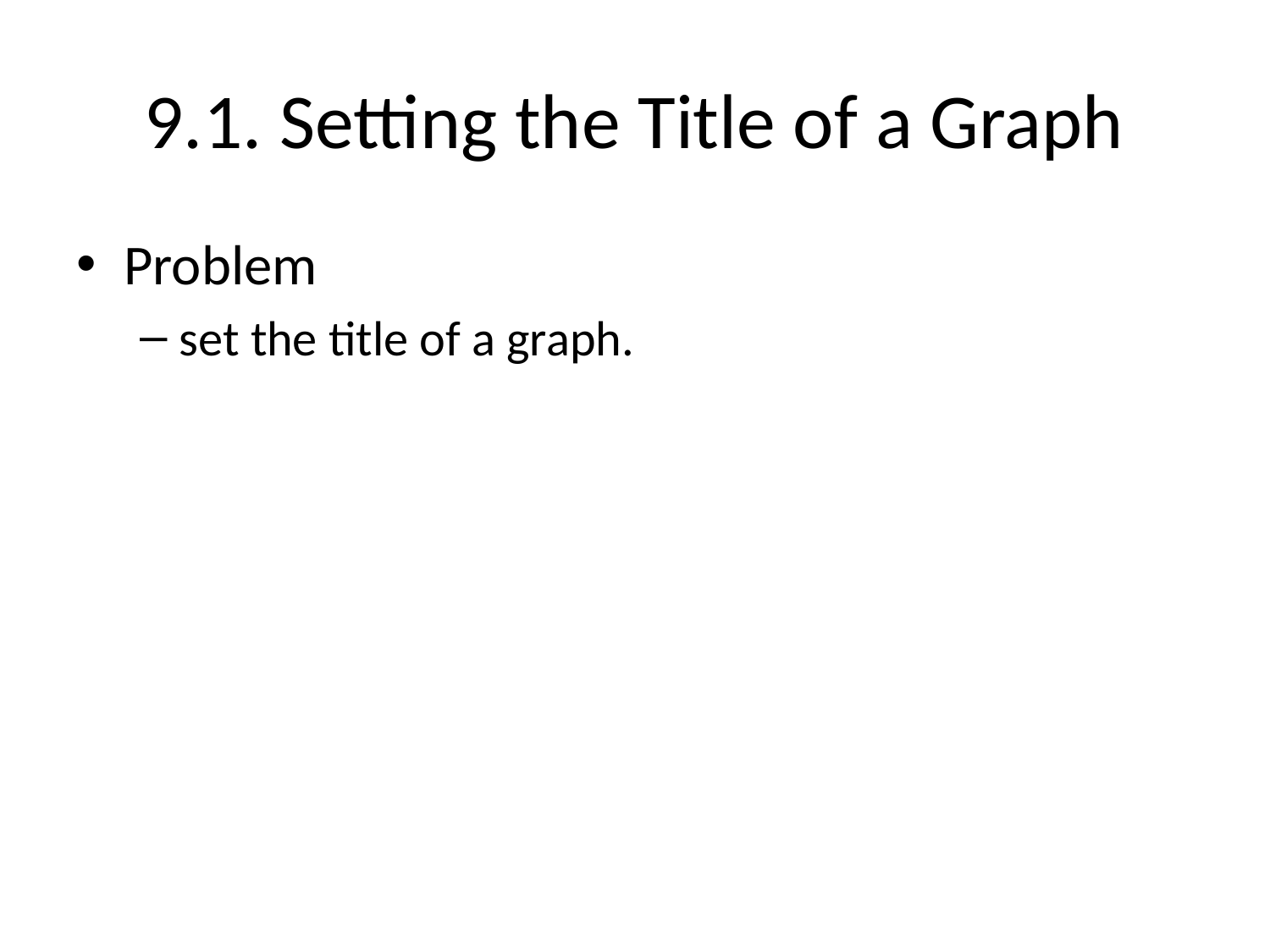

# 9.1. Setting the Title of a Graph
Problem
set the title of a graph.